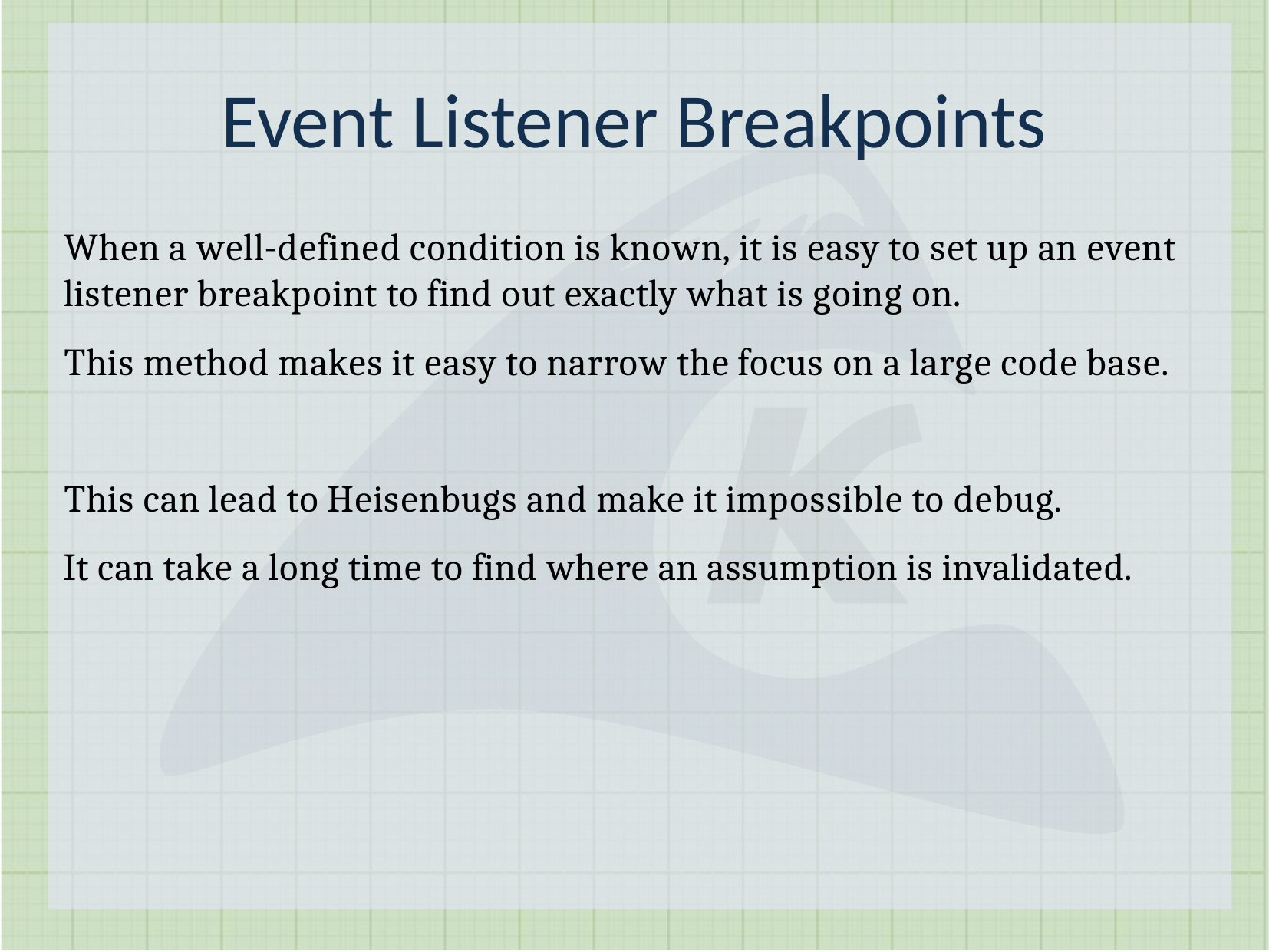

Event Listener Breakpoints
When a well-defined condition is known, it is easy to set up an event listener breakpoint to find out exactly what is going on.
This method makes it easy to narrow the focus on a large code base.

This can lead to Heisenbugs and make it impossible to debug.
It can take a long time to find where an assumption is invalidated.